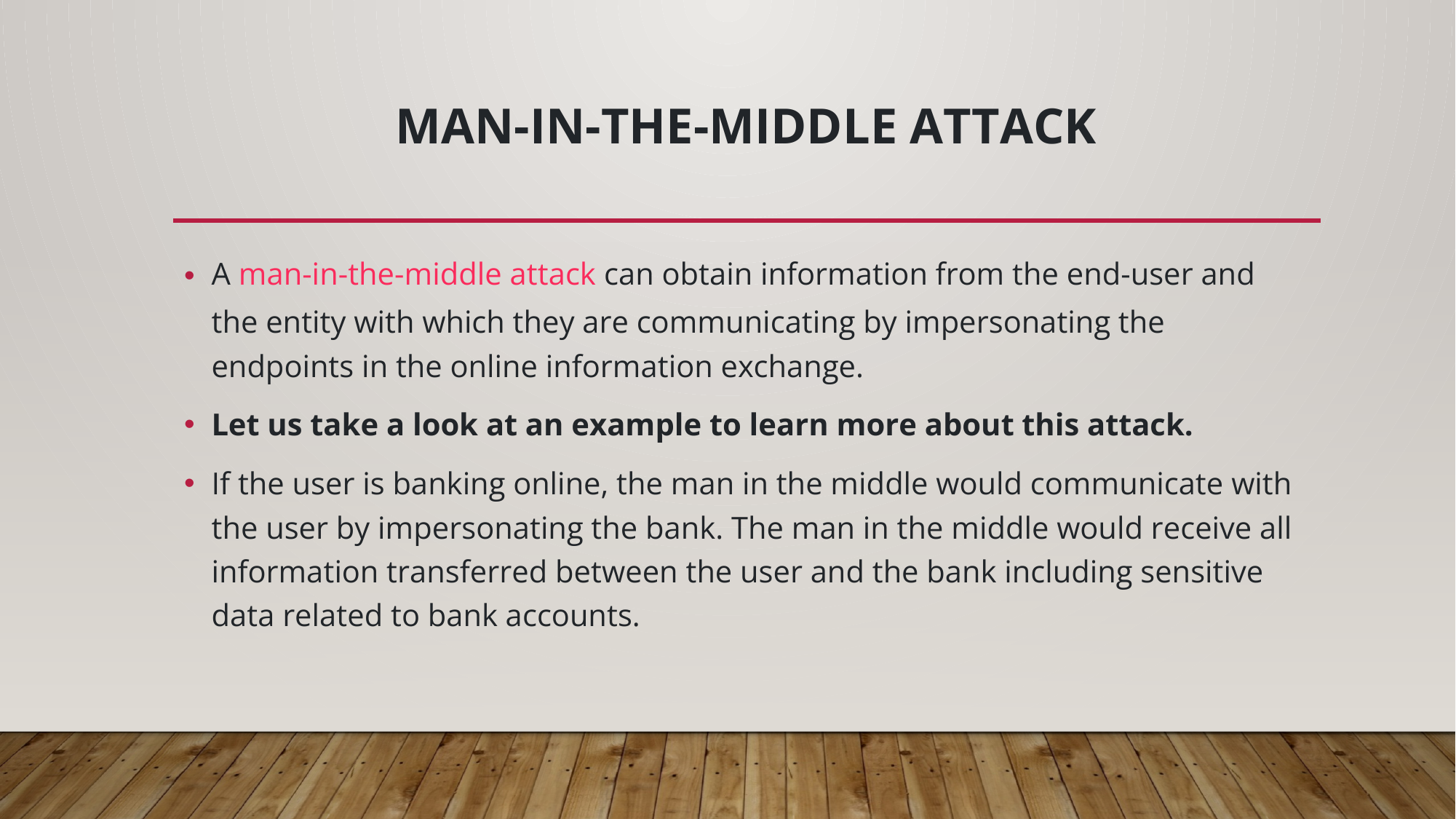

# Man-in-the-middle Attack
A man-in-the-middle attack can obtain information from the end-user and the entity with which they are communicating by impersonating the endpoints in the online information exchange.
Let us take a look at an example to learn more about this attack.
If the user is banking online, the man in the middle would communicate with the user by impersonating the bank. The man in the middle would receive all information transferred between the user and the bank including sensitive data related to bank accounts.